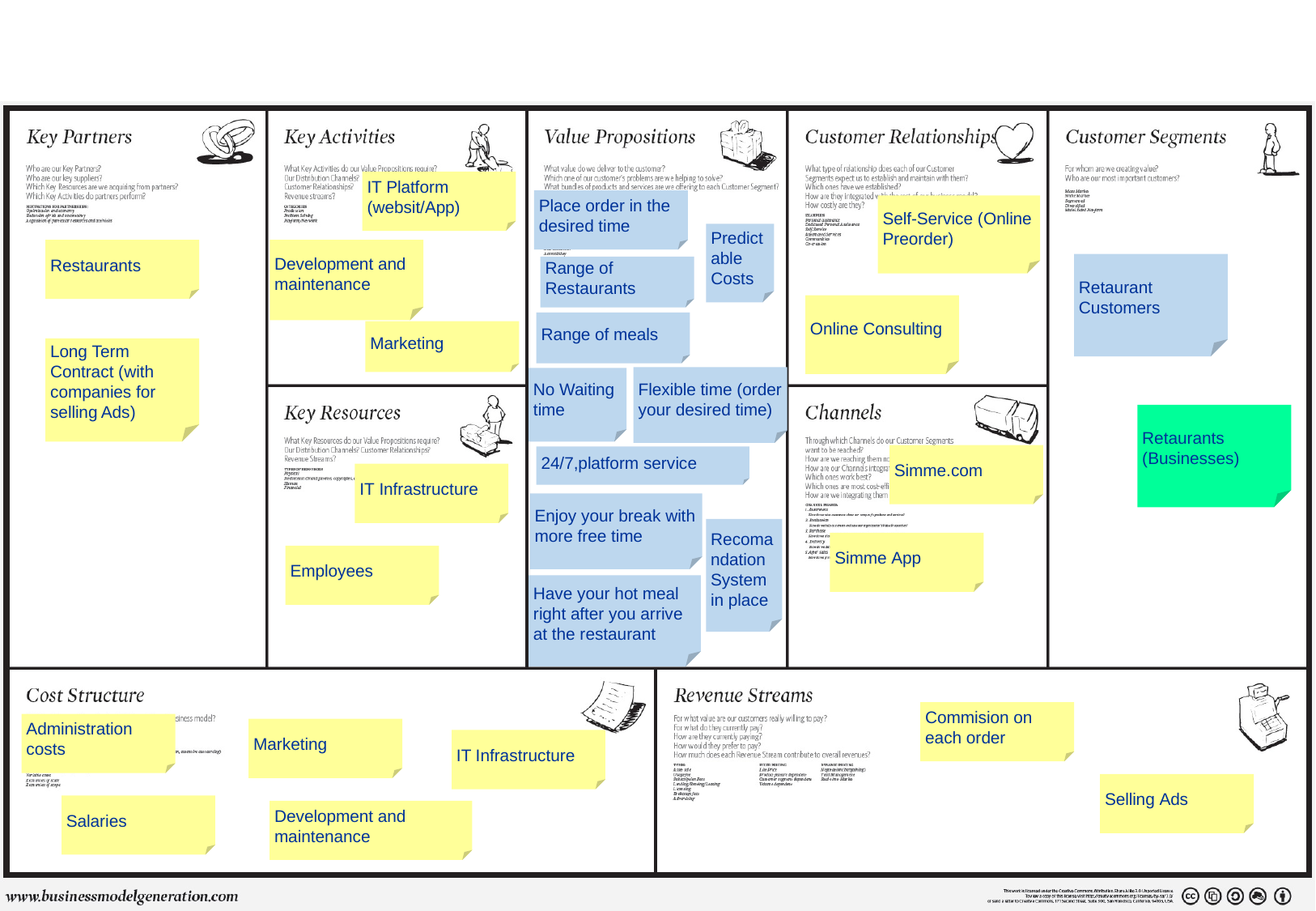

IT Platform (websit/App)
Place order in the desired time
Self-Service (Online Preorder)
Predictable Costs
Restaurants
Development and maintenance
Retaurant Customers
Range of Restaurants
Online Consulting
Range of meals
Marketing
Long Term Contract (with companies for selling Ads)
Flexible time (order your desired time)
No Waiting time
Retaurants (Businesses)
Simme.com
24/7,platform service
IT Infrastructure
Enjoy your break with more free time
Recomandation System in place
Simme App
Employees
Have your hot meal right after you arrive at the restaurant
Commision on each order
Administration costs
Marketing
IT Infrastructure
Selling Ads
Salaries
Development and maintenance